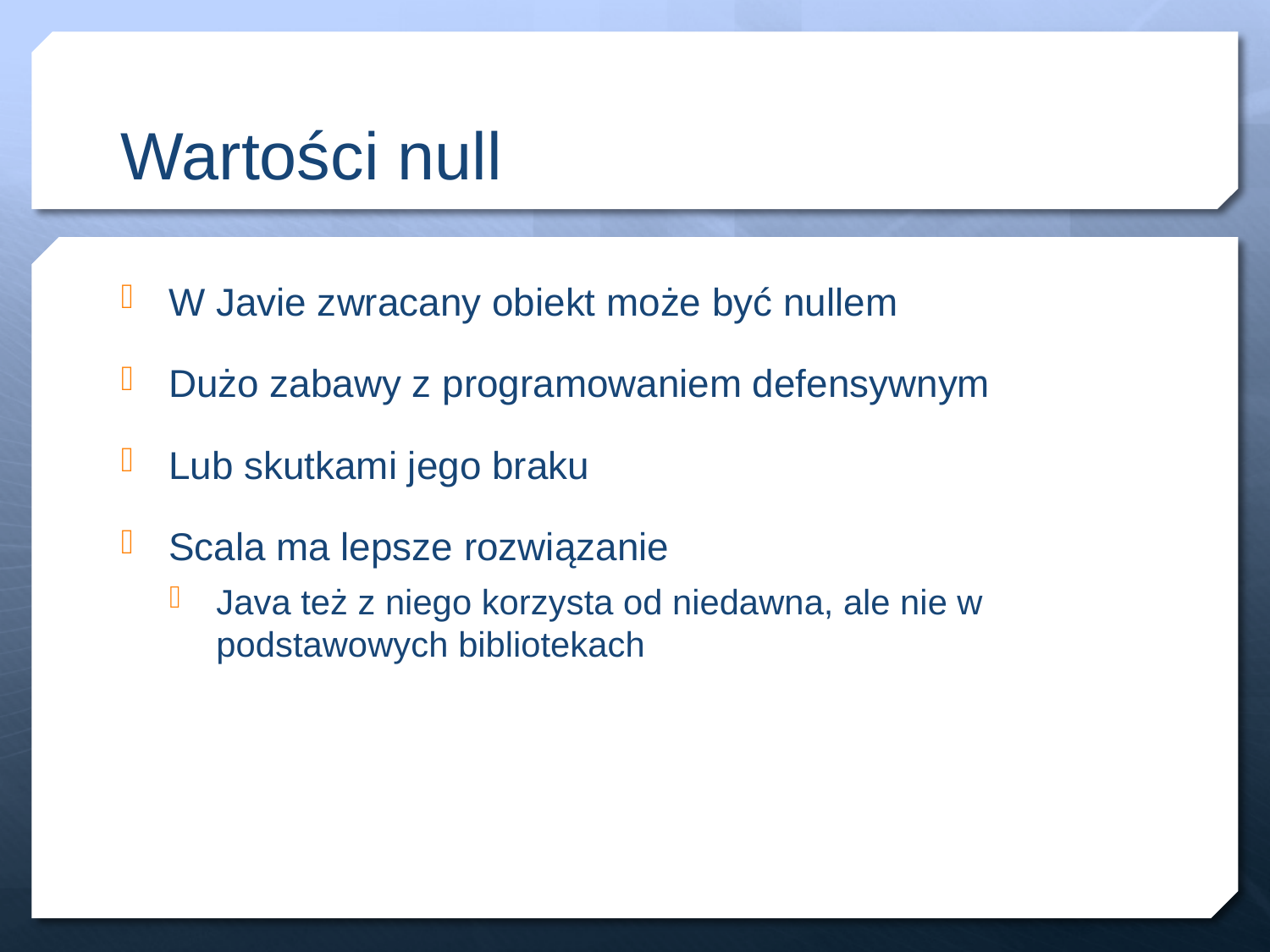

# Wartości null
W Javie zwracany obiekt może być nullem
Dużo zabawy z programowaniem defensywnym
Lub skutkami jego braku
Scala ma lepsze rozwiązanie
Java też z niego korzysta od niedawna, ale nie w podstawowych bibliotekach